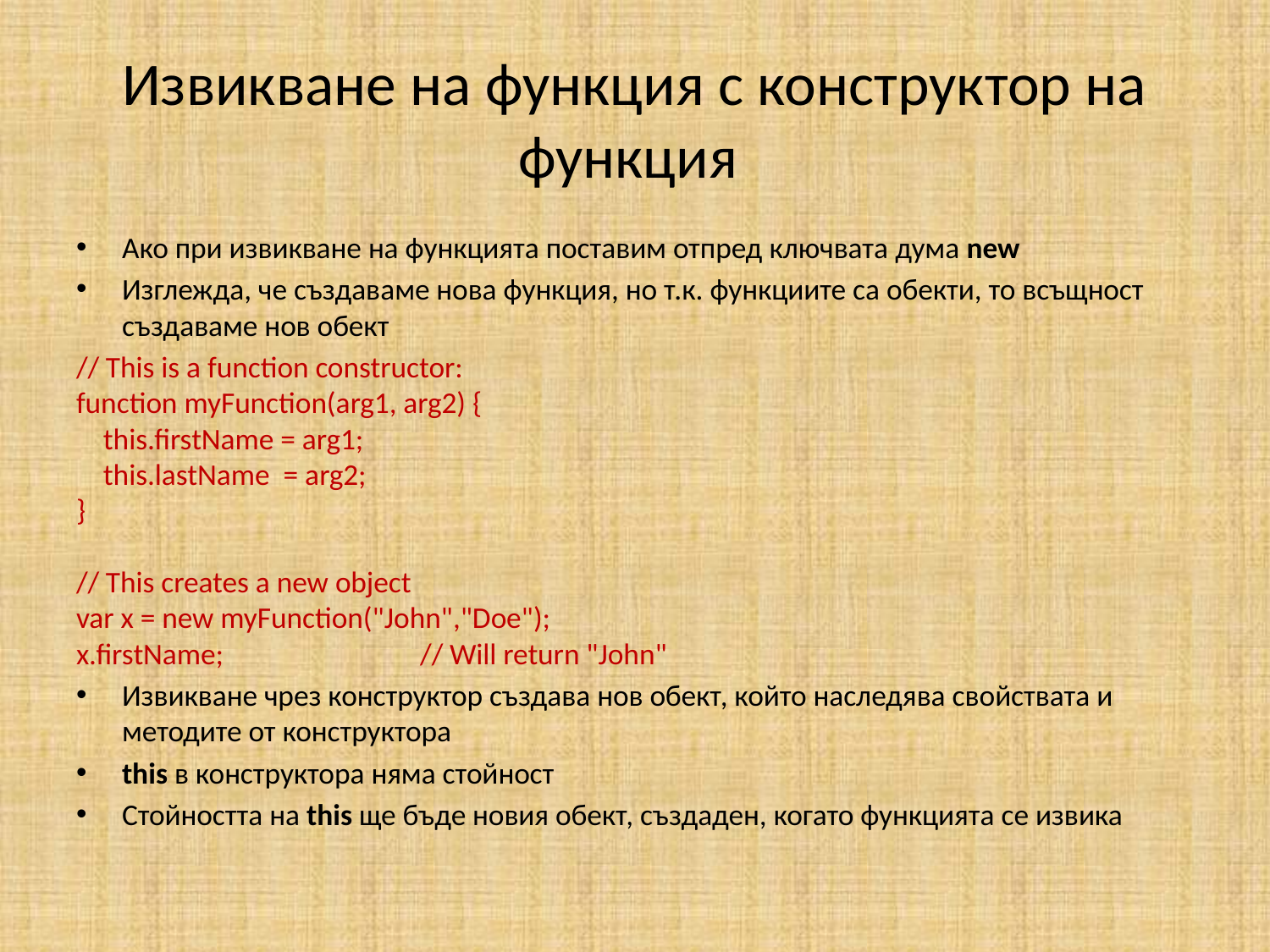

# Извикване на функция с конструктор на функция
Ако при извикване на функцията поставим отпред ключвата дума new
Изглежда, че създаваме нова функция, но т.к. функциите са обекти, то всъщност създаваме нов обект
// This is a function constructor:
function myFunction(arg1, arg2) {
    this.firstName = arg1;
    this.lastName  = arg2;
}
// This creates a new object
var x = new myFunction("John","Doe");
x.firstName;                             // Will return "John"
Извикване чрез конструктор създава нов обект, който наследява свойствата и методите от конструктора
this в конструктора няма стойност
Стойността на this ще бъде новия обект, създаден, когато функцията се извика